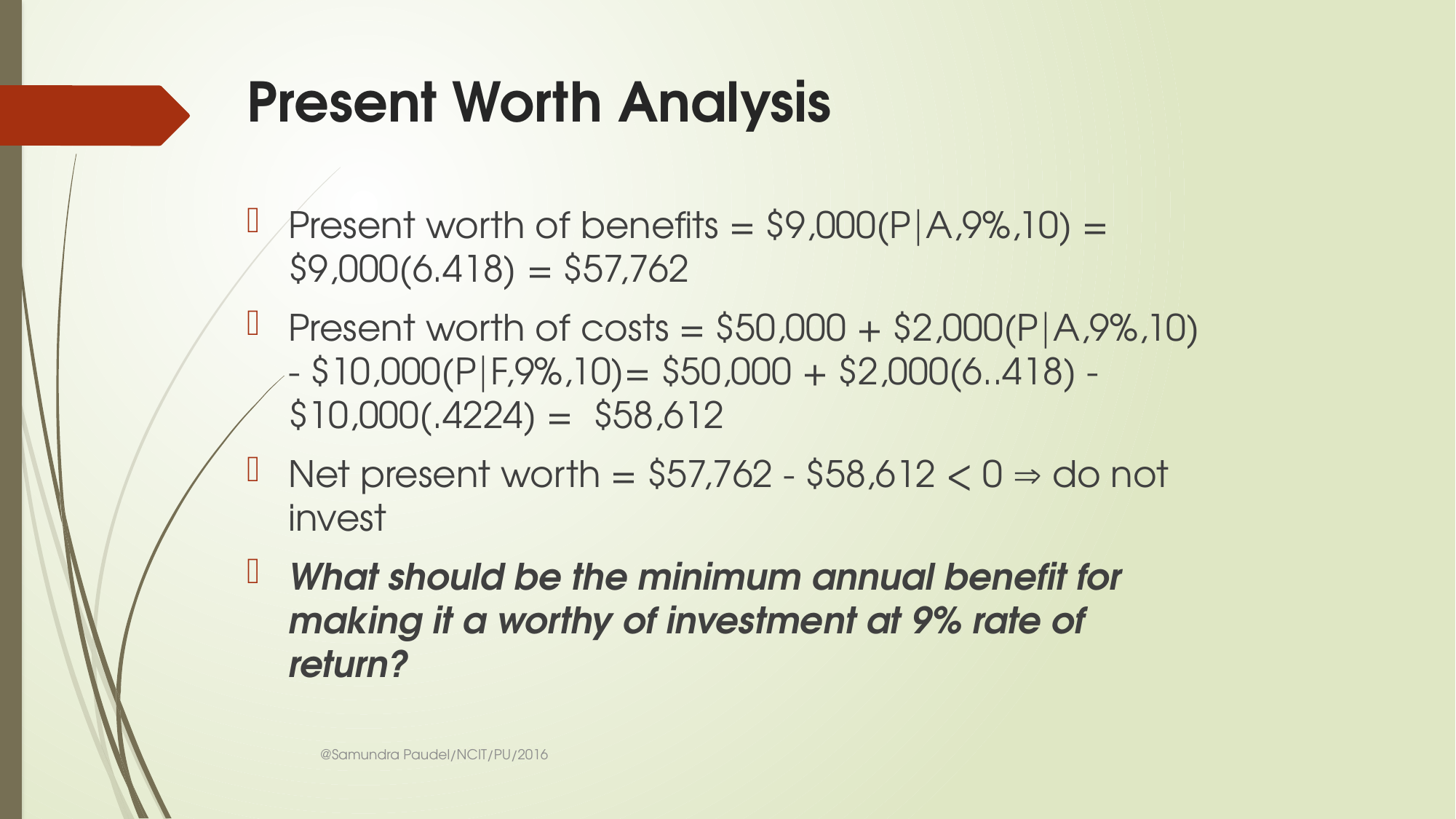

# Present Worth Analysis
Present worth of benefits = $9,000(P|A,9%,10) = $9,000(6.418) = $57,762
Present worth of costs = $50,000 + $2,000(P|A,9%,10) - $10,000(P|F,9%,10)= $50,000 + $2,000(6..418) - $10,000(.4224) =  $58,612
Net present worth = $57,762 - $58,612 < 0 ⇒ do not invest
What should be the minimum annual benefit for making it a worthy of investment at 9% rate of return?
@Samundra Paudel/NCIT/PU/2016